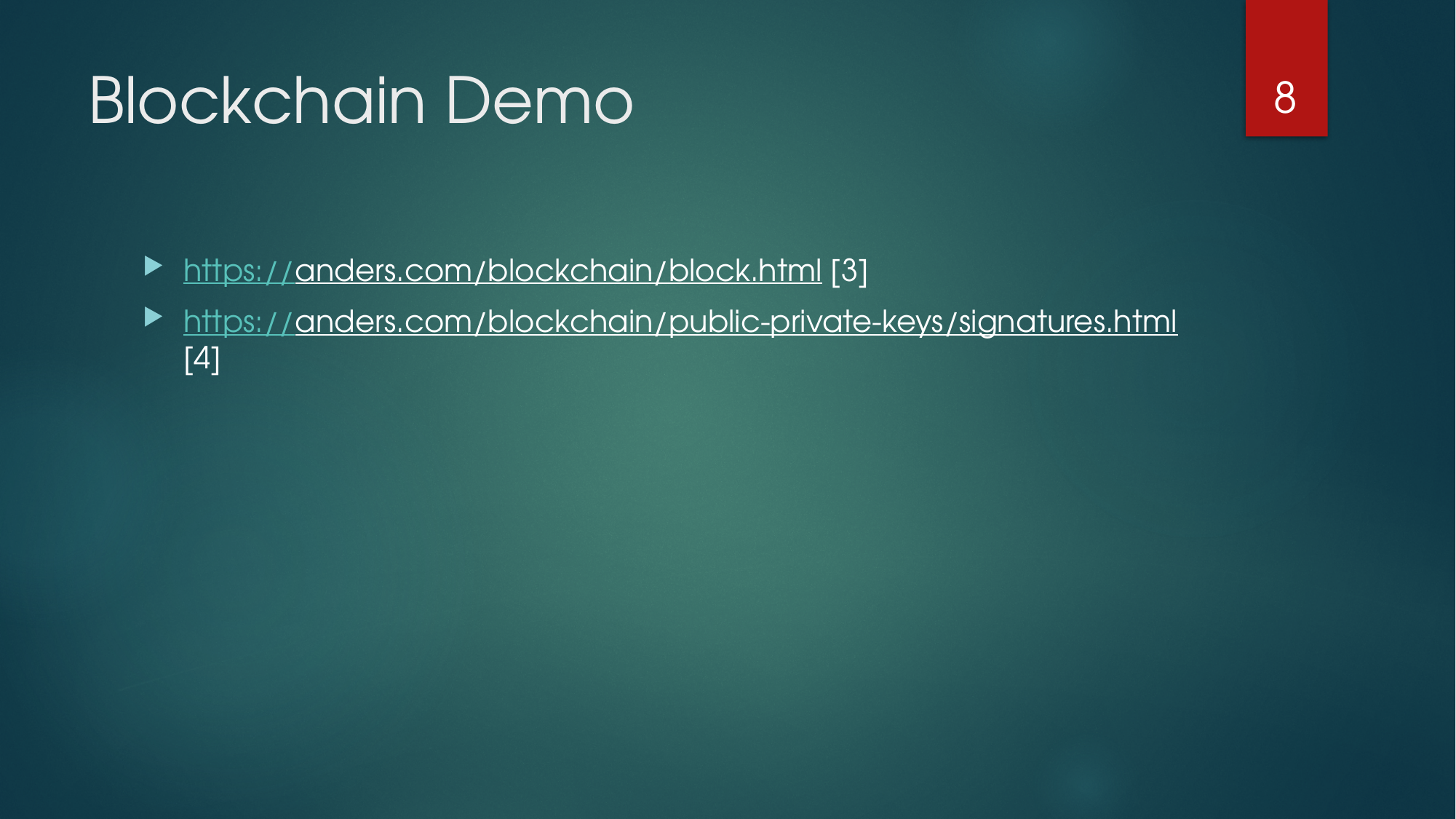

8
# Blockchain Demo
https://anders.com/blockchain/block.html [3]
https://anders.com/blockchain/public-private-keys/signatures.html [4]